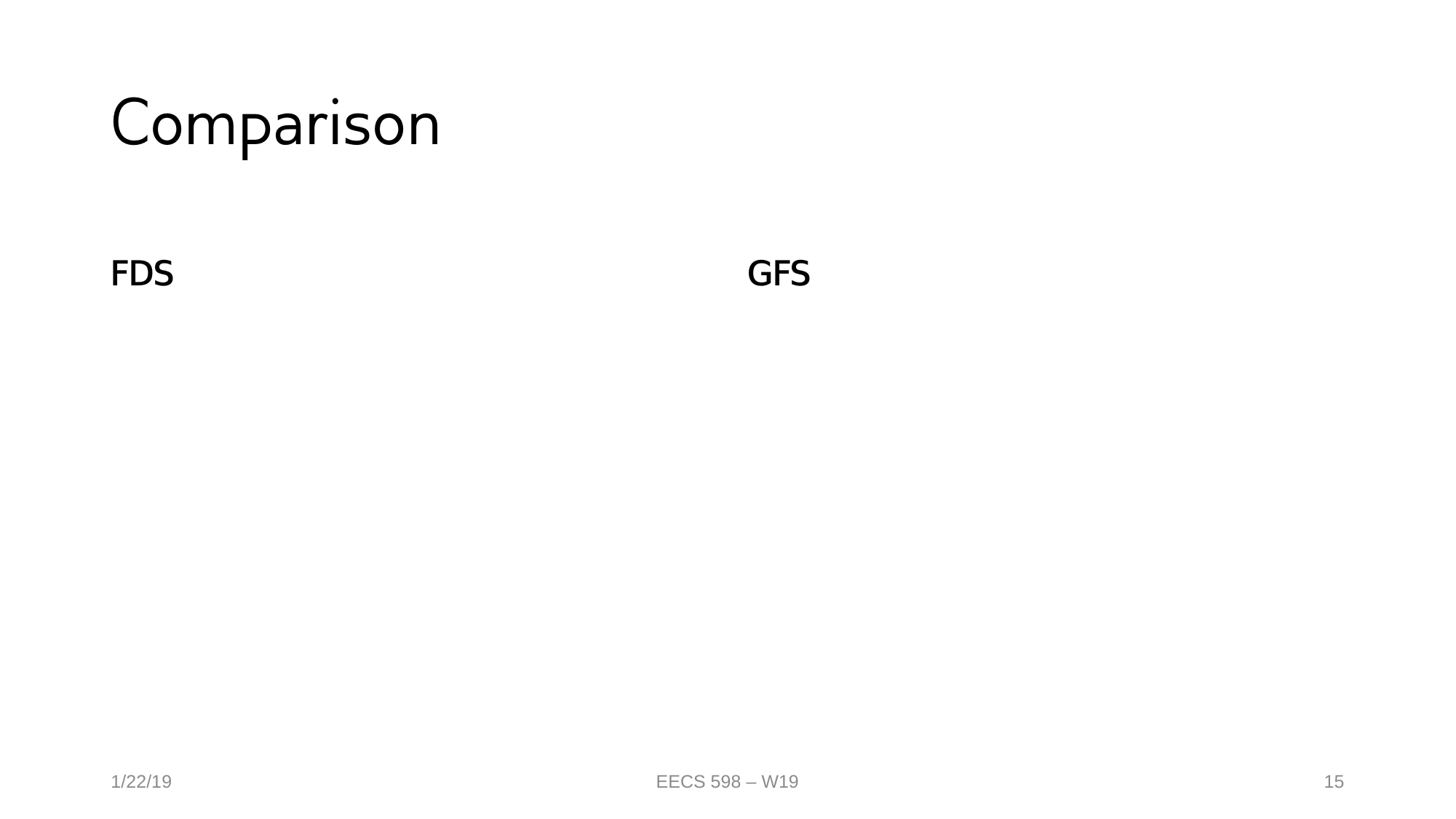

# Comparison
FDS
GFS

1/22/19
EECS 598 – W19
15